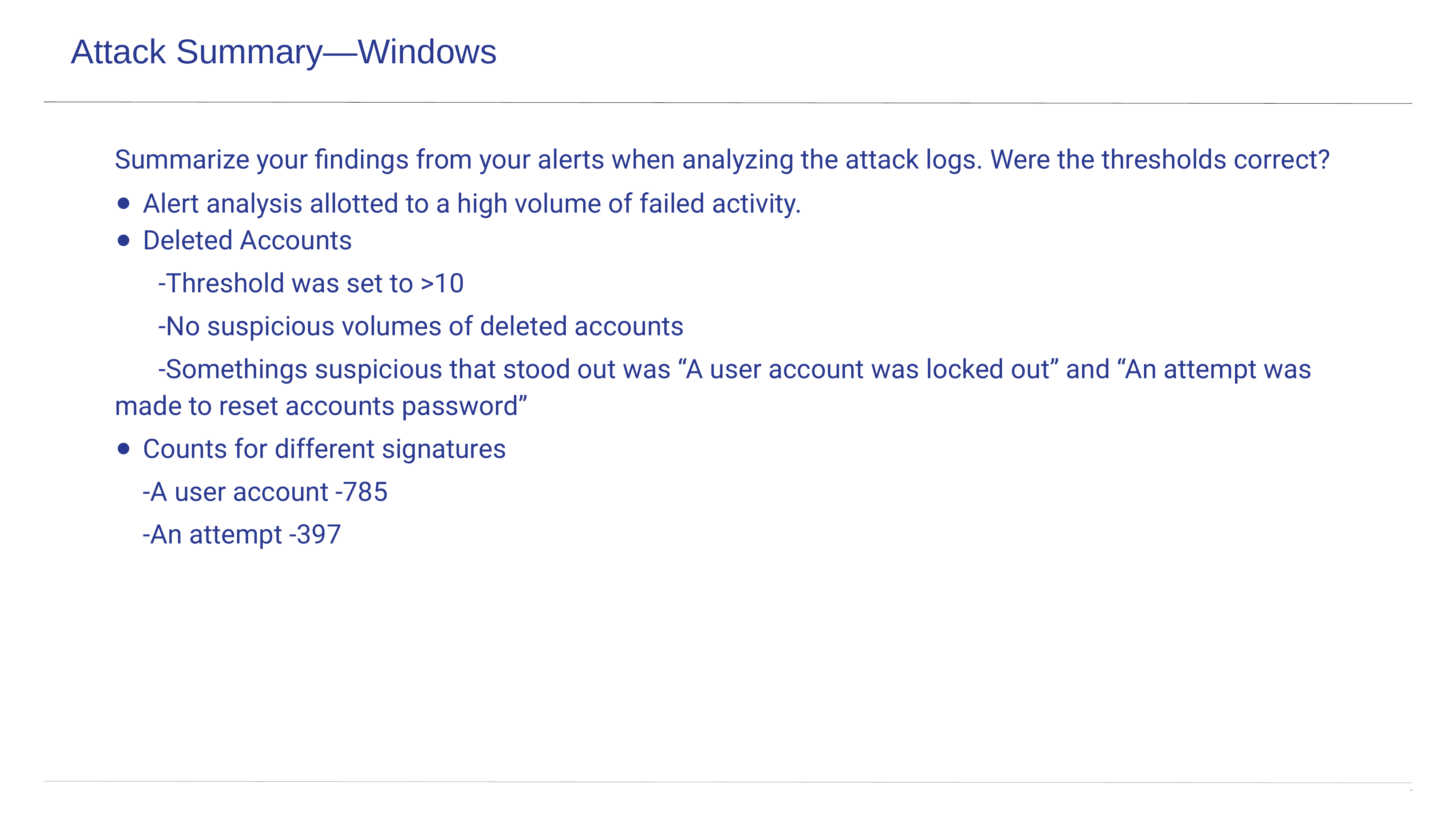

# Attack Summary—Windows
Summarize your findings from your alerts when analyzing the attack logs. Were the thresholds correct?
Alert analysis allotted to a high volume of failed activity.
Deleted Accounts
	-Threshold was set to >10
	-No suspicious volumes of deleted accounts
	-Somethings suspicious that stood out was “A user account was locked out” and “An attempt was made to reset accounts password”
Counts for different signatures
-A user account -785
-An attempt -397

31